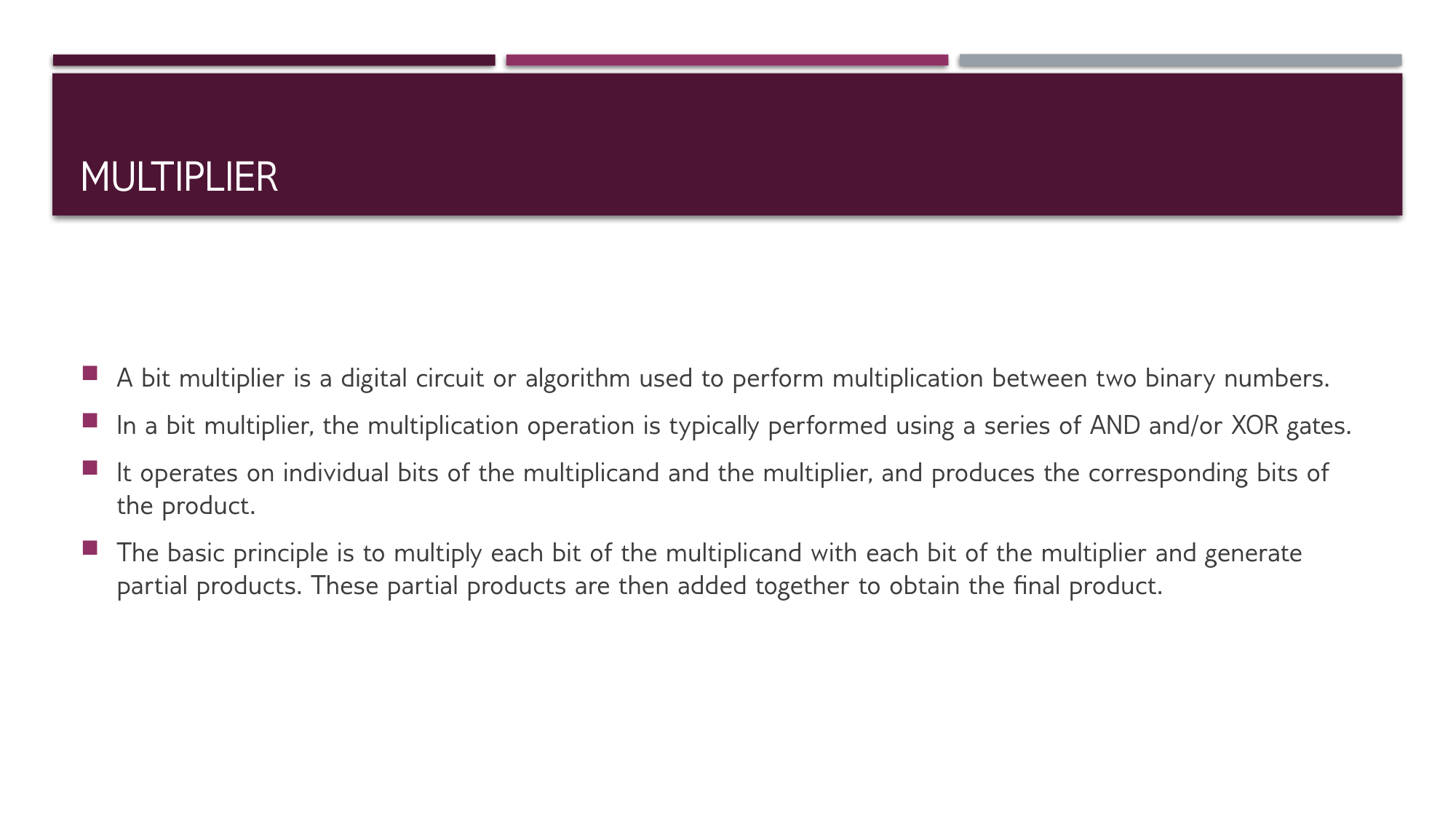

# multiplier
A bit multiplier is a digital circuit or algorithm used to perform multiplication between two binary numbers.
In a bit multiplier, the multiplication operation is typically performed using a series of AND and/or XOR gates.
It operates on individual bits of the multiplicand and the multiplier, and produces the corresponding bits of the product.
The basic principle is to multiply each bit of the multiplicand with each bit of the multiplier and generate partial products. These partial products are then added together to obtain the final product.